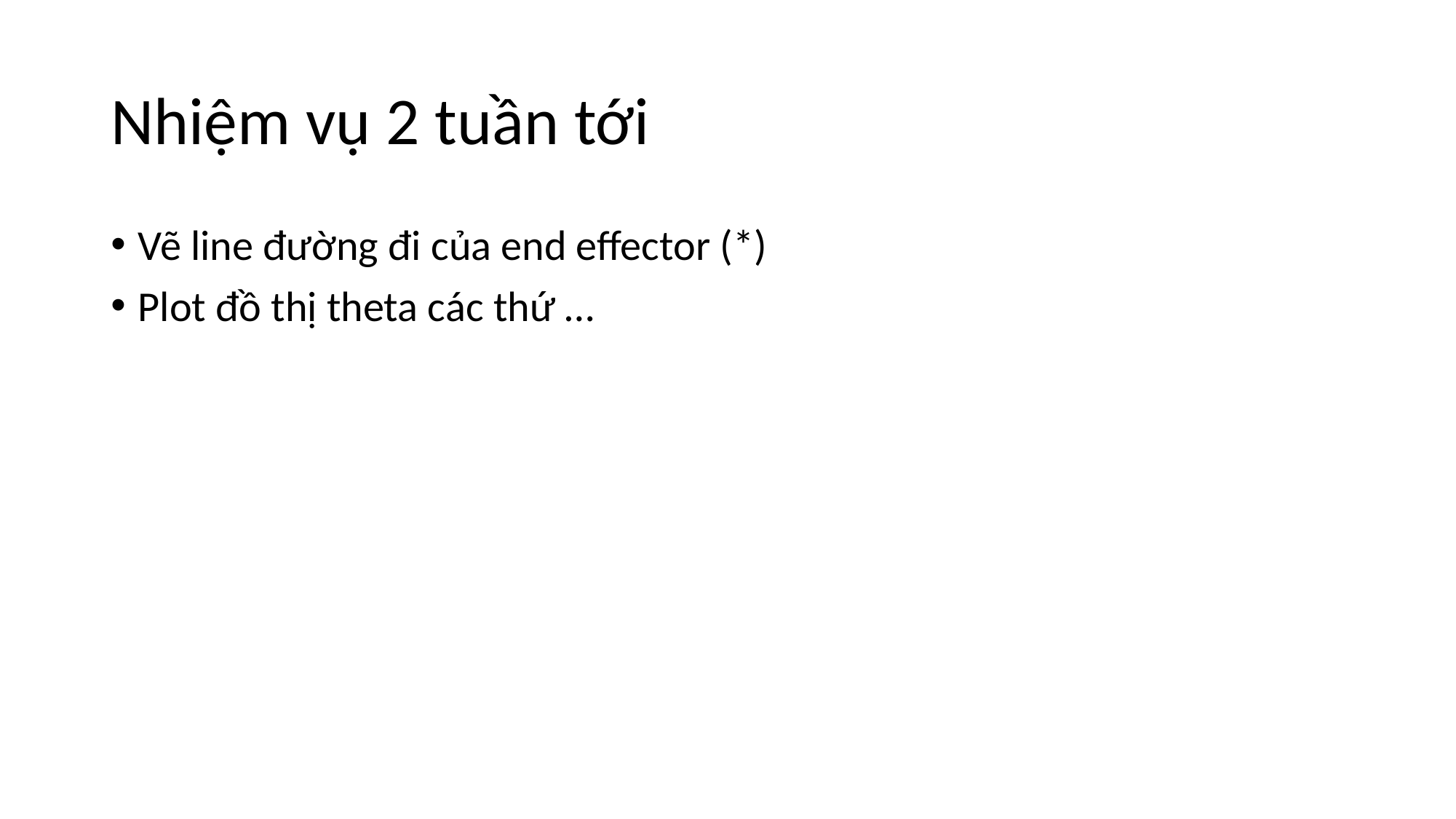

# Nhiệm vụ 2 tuần tới
Vẽ line đường đi của end effector (*)
Plot đồ thị theta các thứ …